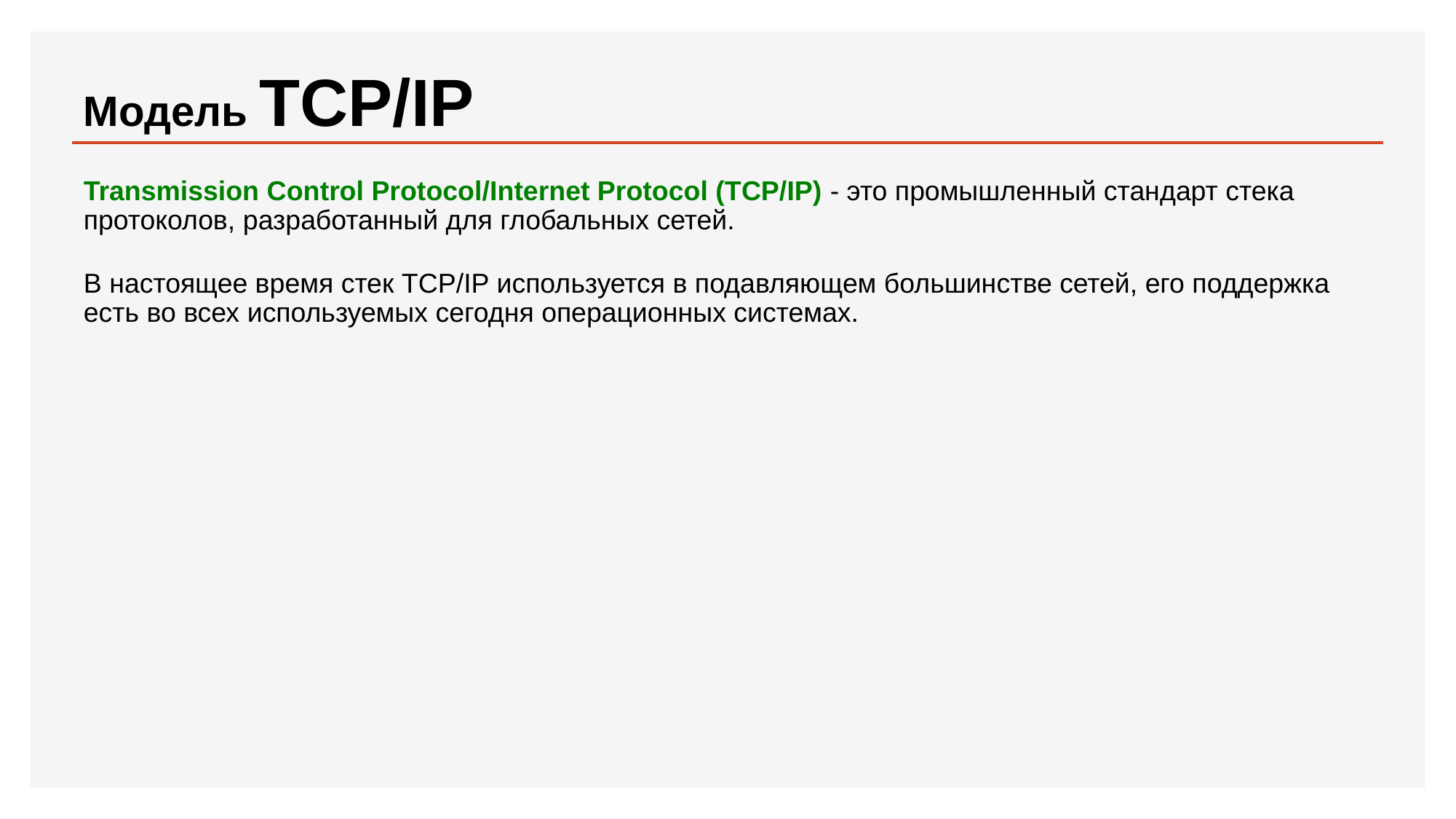

# Модель TCP/IP
Transmission Control Protocol/Internet Protocol (TCP/IP) - это промышленный стандарт стека протоколов, разработанный для глобальных сетей.
В настоящее время стек TCP/IP используется в подавляющем большинстве сетей, его поддержка есть во всех используемых сегодня операционных системах.